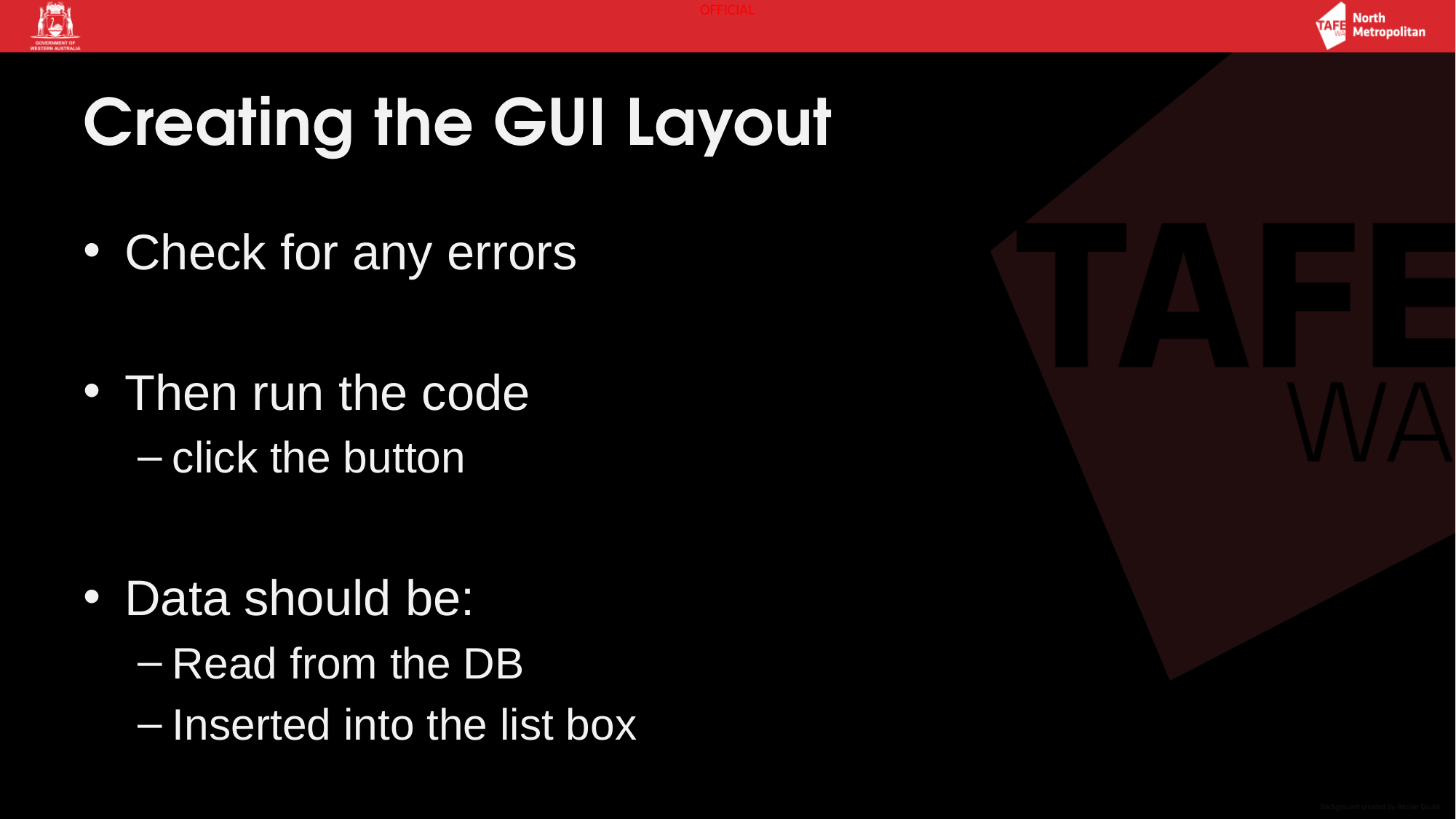

# Creating the GUI Layout
Check for any errors

Then run the code
click the button

Data should be:
Read from the DB
Inserted into the list box